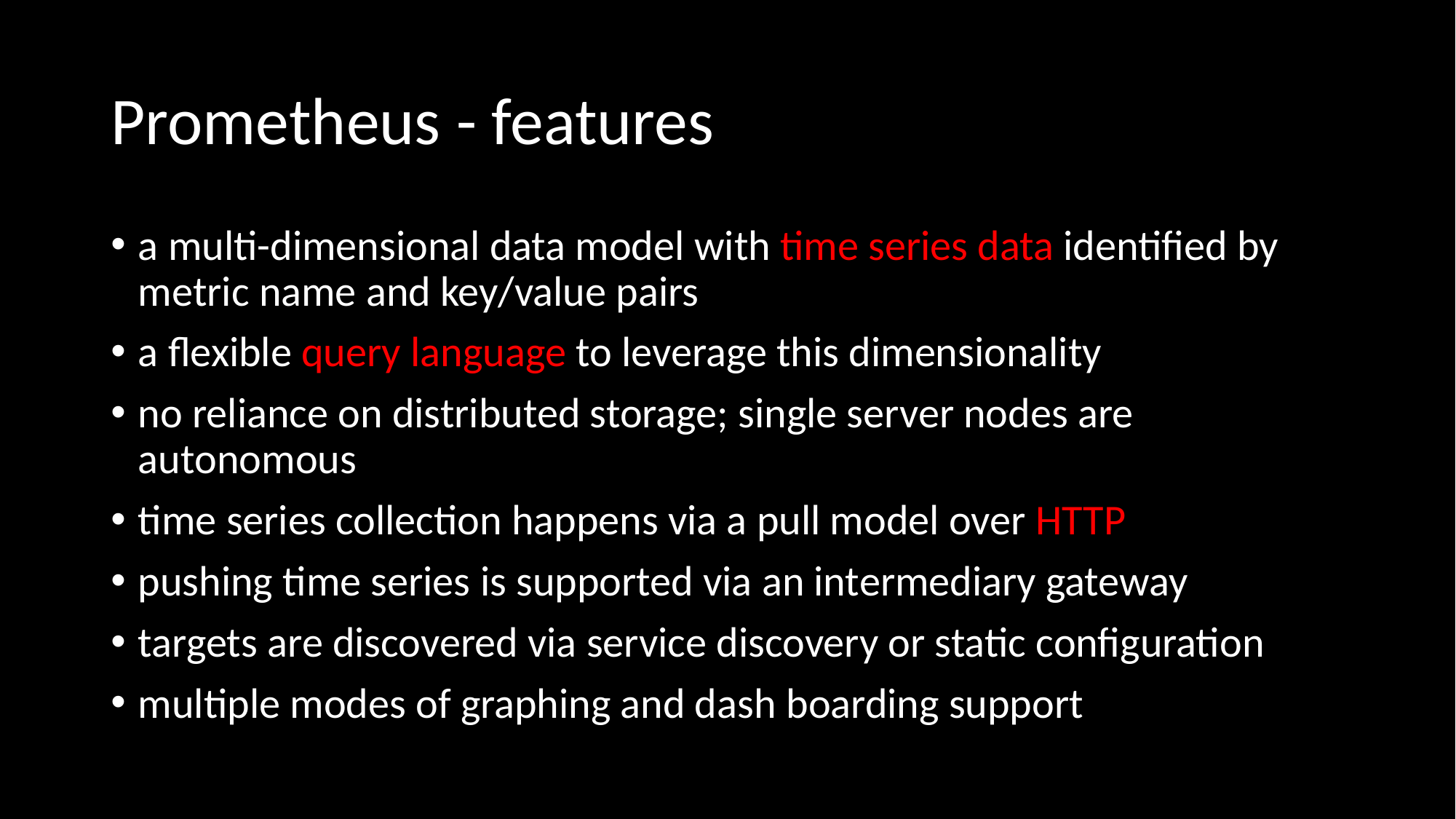

# Prometheus - features
a multi-dimensional data model with time series data identified by metric name and key/value pairs
a flexible query language to leverage this dimensionality
no reliance on distributed storage; single server nodes are autonomous
time series collection happens via a pull model over HTTP
pushing time series is supported via an intermediary gateway
targets are discovered via service discovery or static configuration
multiple modes of graphing and dash boarding support